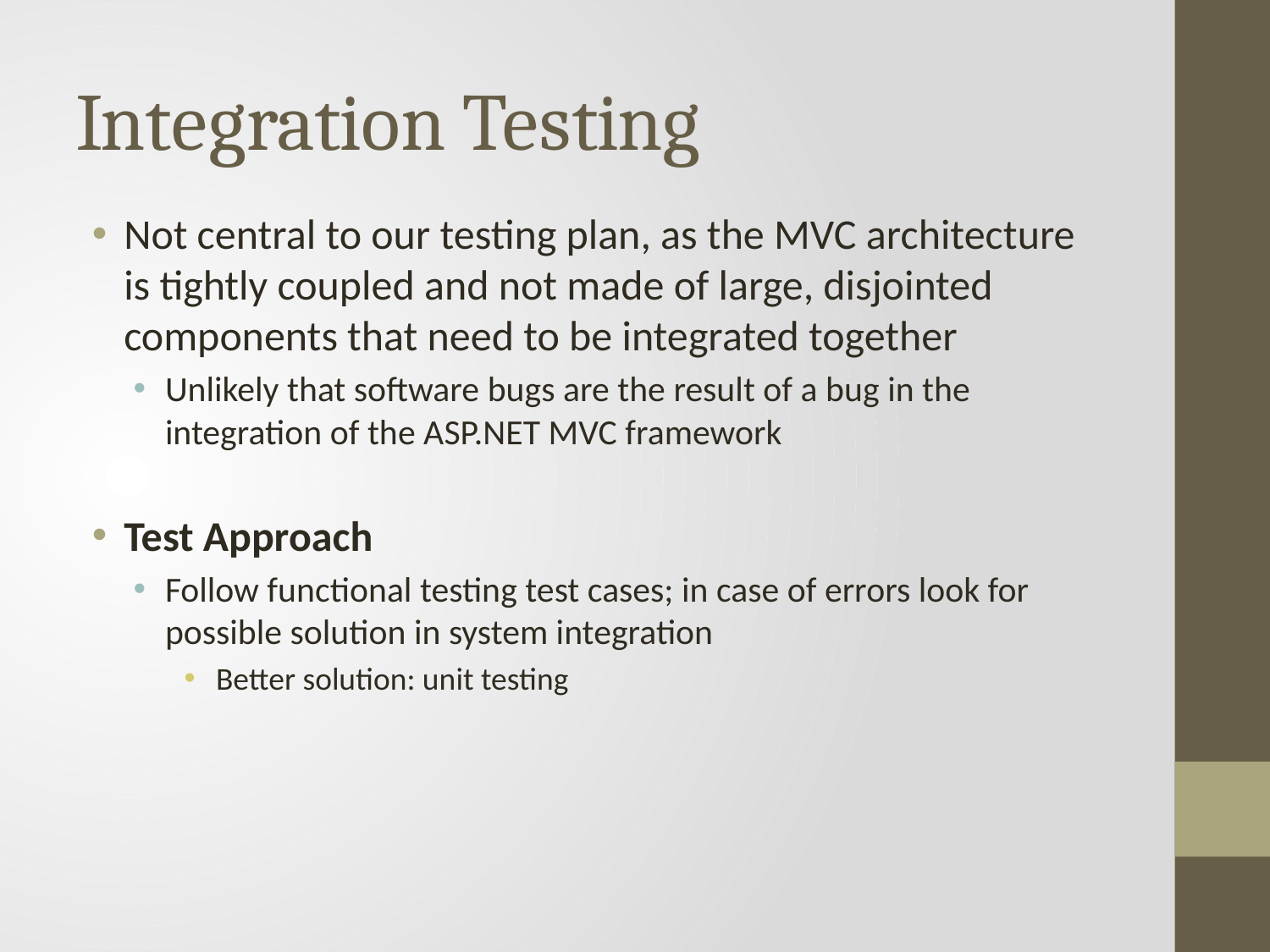

# Integration Testing
Not central to our testing plan, as the MVC architecture is tightly coupled and not made of large, disjointed components that need to be integrated together
Unlikely that software bugs are the result of a bug in the integration of the ASP.NET MVC framework

Test Approach
Follow functional testing test cases; in case of errors look for possible solution in system integration
Better solution: unit testing